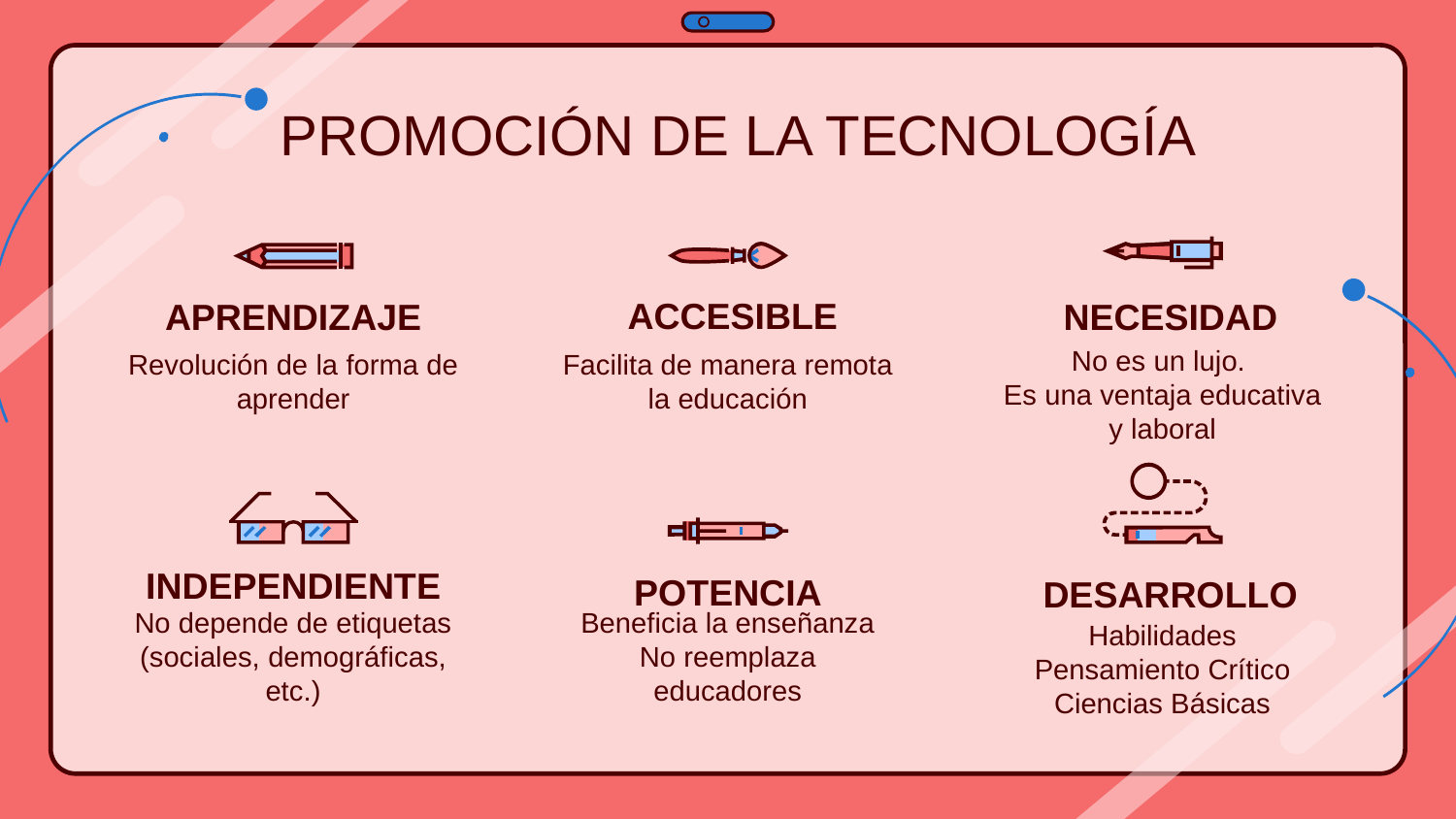

# PROMOCIÓN DE LA TECNOLOGÍA

ACCESIBLE
APRENDIZAJE
NECESIDAD
Facilita de manera remota la educación
Revolución de la forma de aprender
No es un lujo.
Es una ventaja educativa y laboral

INDEPENDIENTE
POTENCIA
DESARROLLO
No depende de etiquetas
(sociales, demográficas, etc.)
Beneficia la enseñanza
No reemplaza educadores
Habilidades
Pensamiento Crítico
Ciencias Básicas